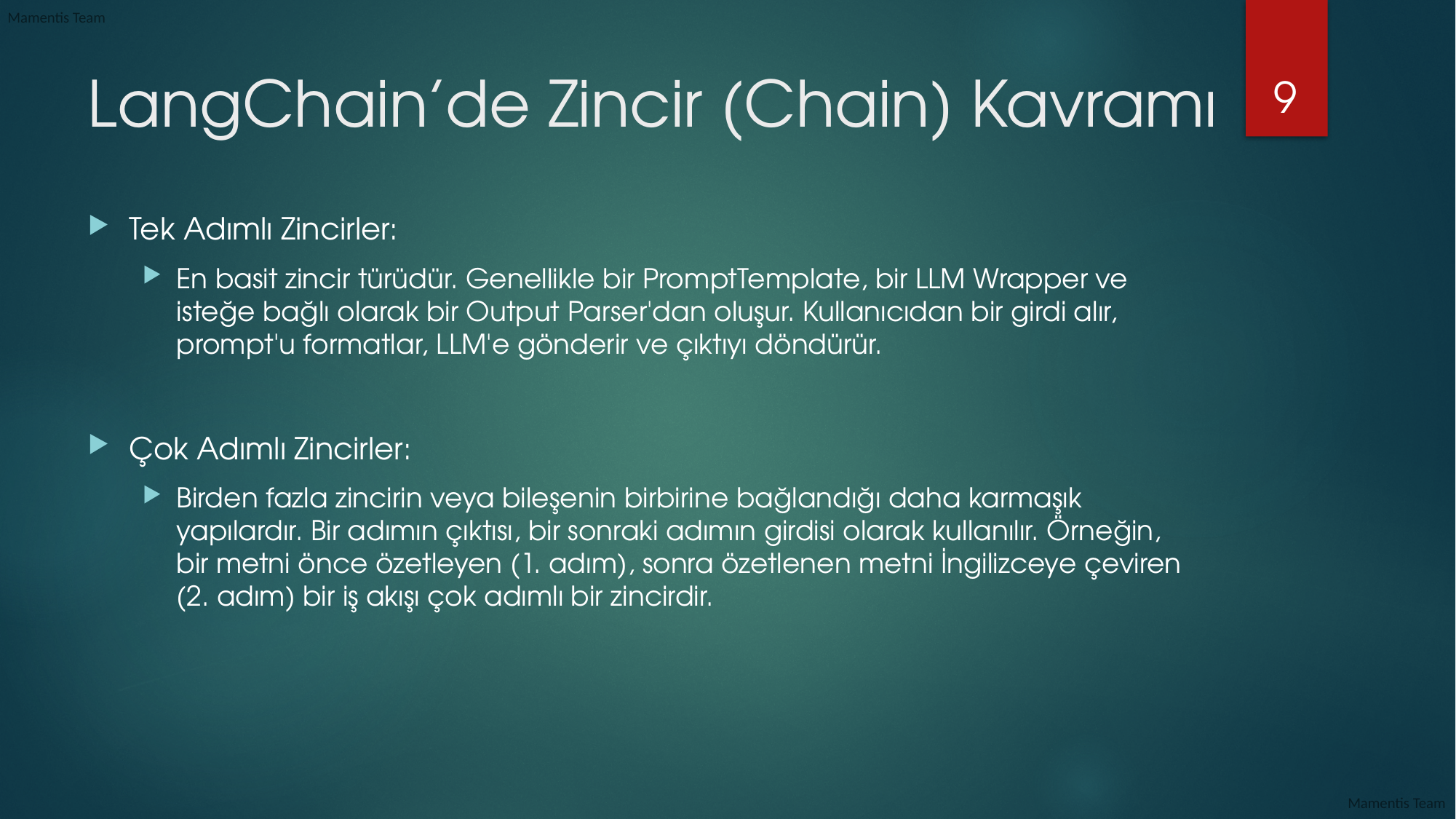

9
# LangChain’de Zincir (Chain) Kavramı
Tek Adımlı Zincirler:
En basit zincir türüdür. Genellikle bir PromptTemplate, bir LLM Wrapper ve isteğe bağlı olarak bir Output Parser'dan oluşur. Kullanıcıdan bir girdi alır, prompt'u formatlar, LLM'e gönderir ve çıktıyı döndürür.

Çok Adımlı Zincirler:
Birden fazla zincirin veya bileşenin birbirine bağlandığı daha karmaşık yapılardır. Bir adımın çıktısı, bir sonraki adımın girdisi olarak kullanılır. Örneğin, bir metni önce özetleyen (1. adım), sonra özetlenen metni İngilizceye çeviren (2. adım) bir iş akışı çok adımlı bir zincirdir.